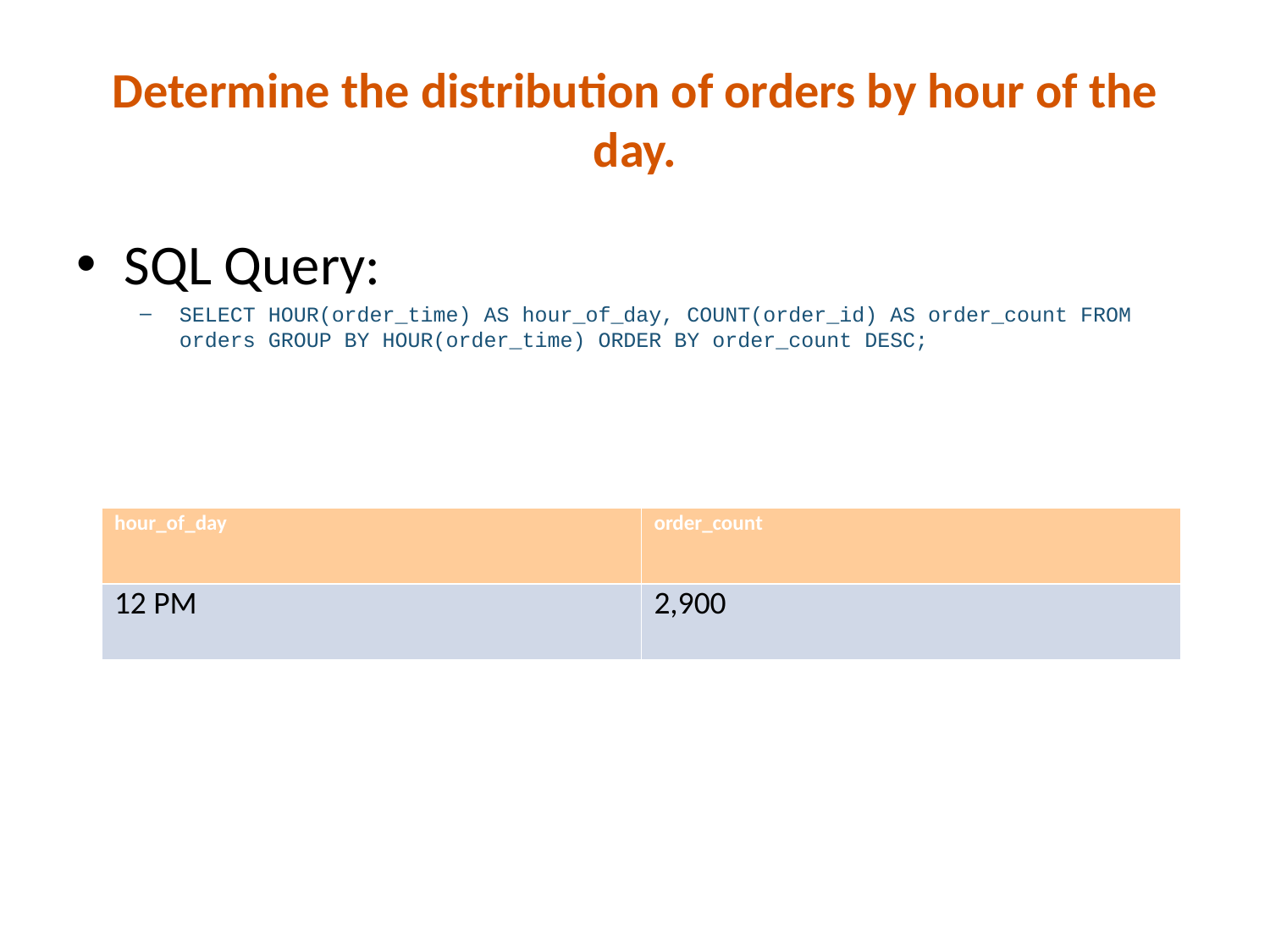

# Determine the distribution of orders by hour of the day.
SQL Query:
SELECT HOUR(order_time) AS hour_of_day, COUNT(order_id) AS order_count FROM orders GROUP BY HOUR(order_time) ORDER BY order_count DESC;
| hour\_of\_day | order\_count |
| --- | --- |
| 12 PM | 2,900 |